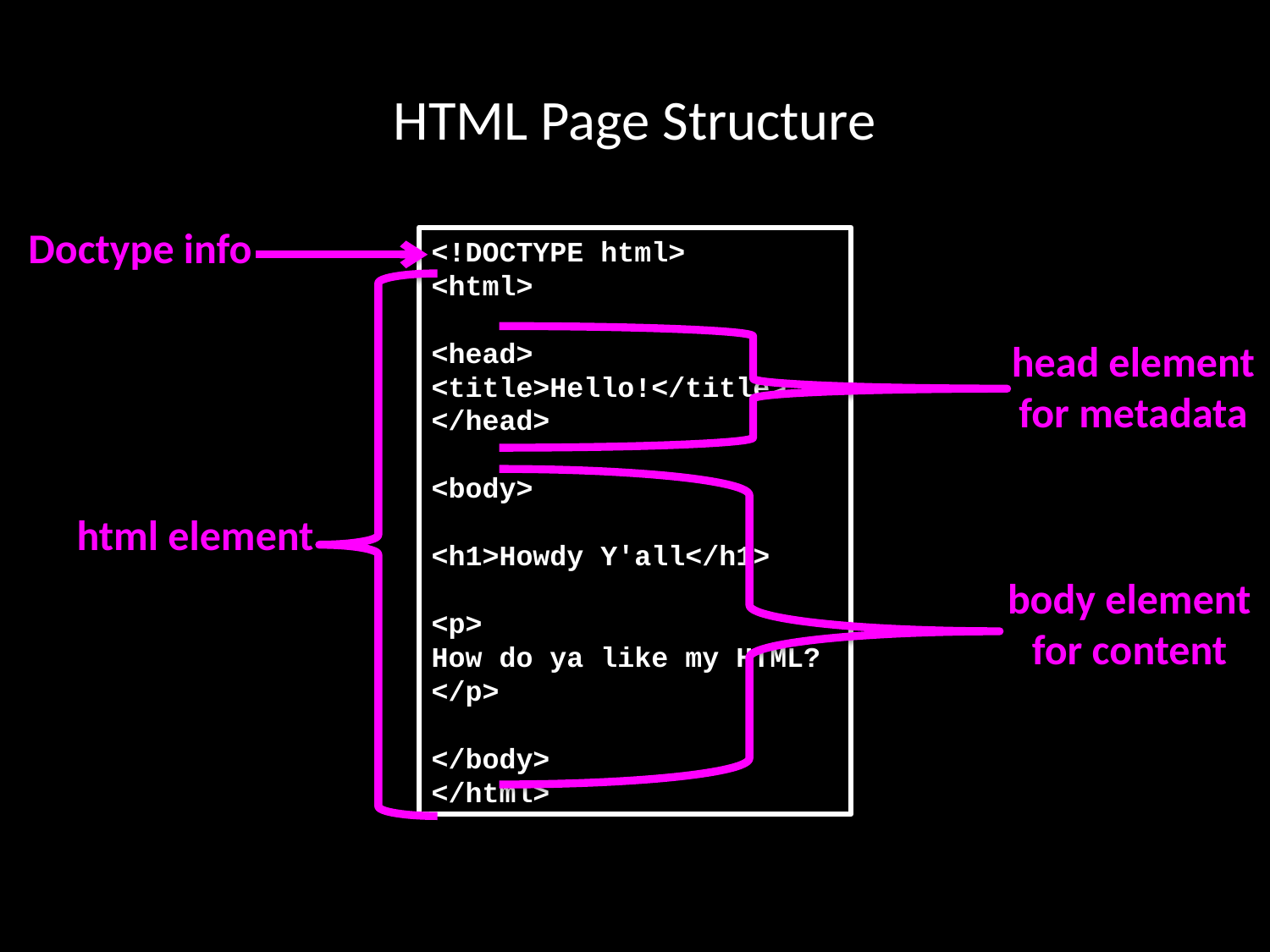

# HTML Page Structure
Doctype info
<!DOCTYPE html>
<html>

<head>
<title>Hello!</title>
</head>

<body>

<h1>Howdy Y'all</h1>

<p>
How do ya like my HTML?
</p>

</body>
</html>

html element

head element for metadata

body element for content